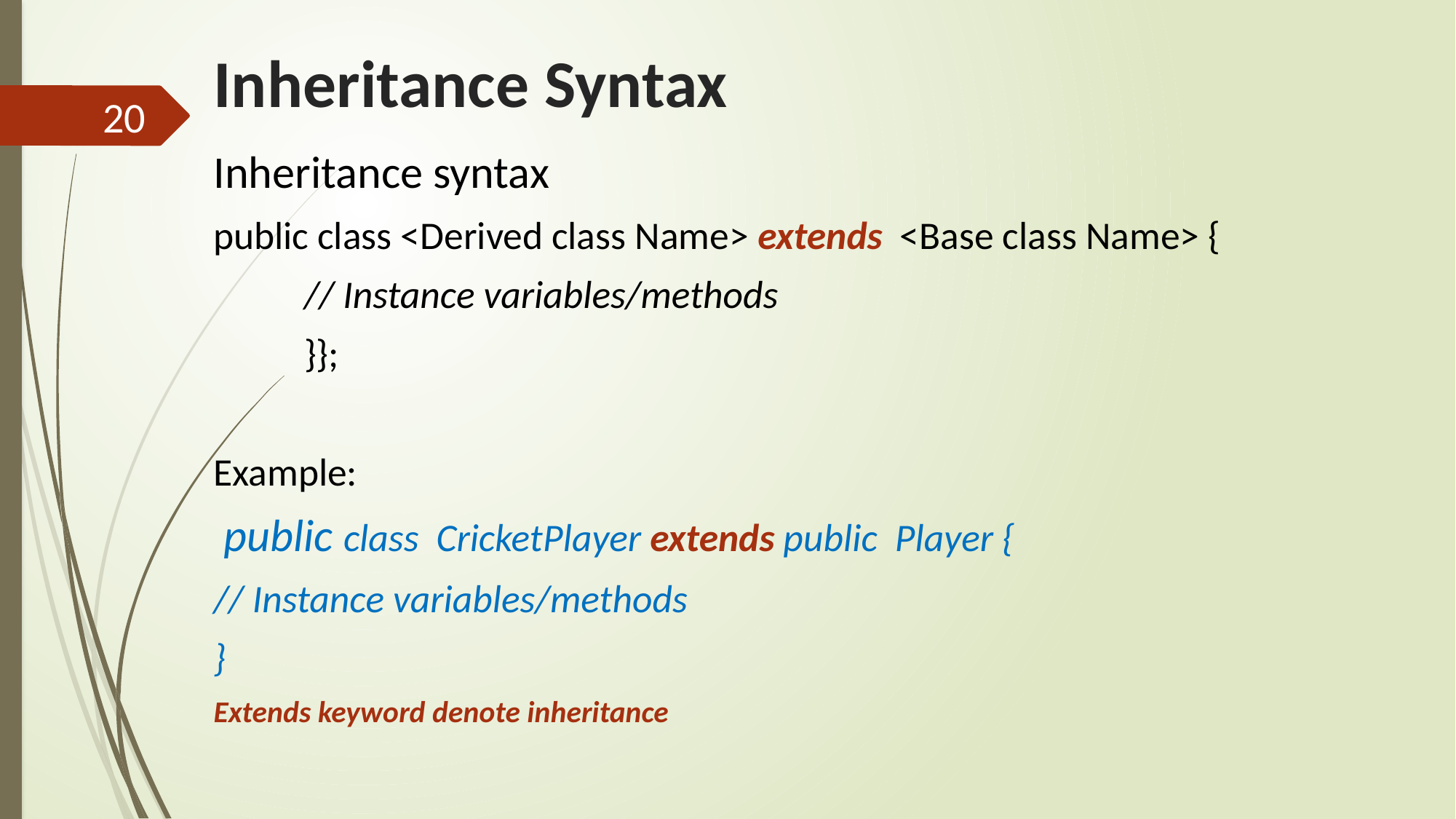

# Inheritance Syntax
20
Inheritance syntax
public class <Derived class Name> extends  <Base class Name> {
	// Instance variables/methods
	}};

Example:
 public class  CricketPlayer extends public  Player {
// Instance variables/methods
}
Extends keyword denote inheritance